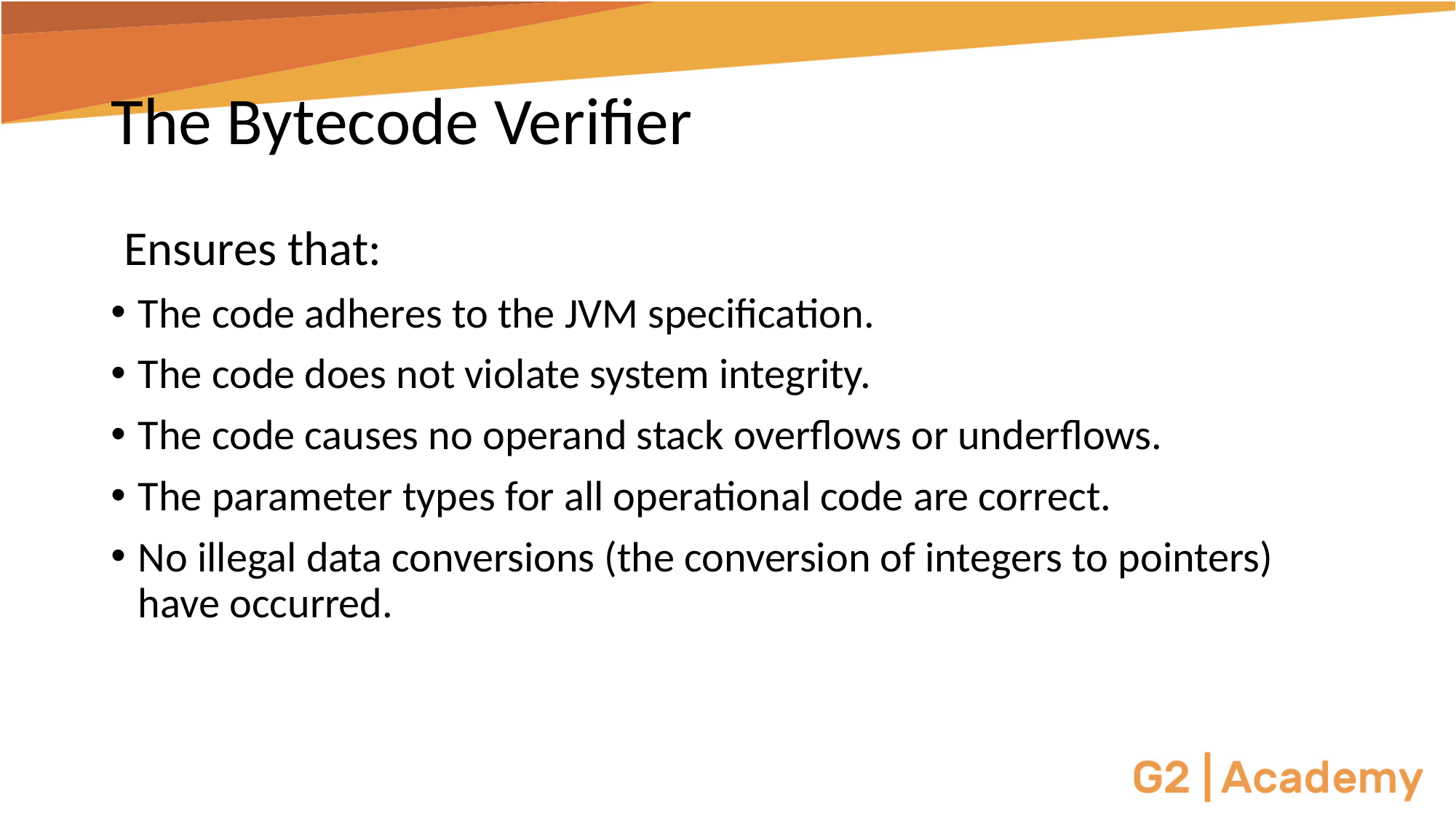

# The Bytecode Verifier
Ensures that:
The code adheres to the JVM specification.
The code does not violate system integrity.
The code causes no operand stack overflows or underflows.
The parameter types for all operational code are correct.
No illegal data conversions (the conversion of integers to pointers) have occurred.